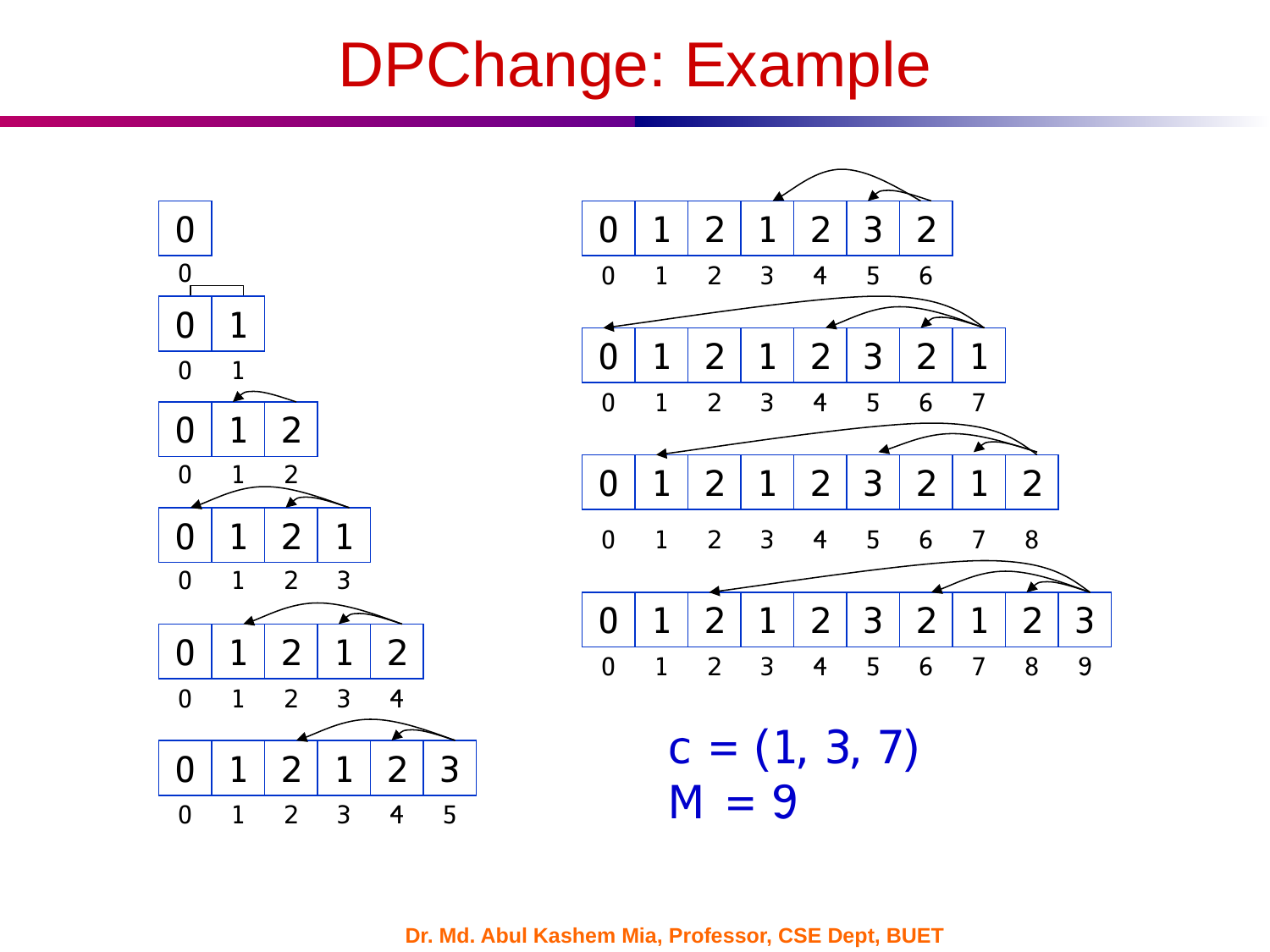

# DPChange: Example

0
1
2
1
2
3
2
0
1
2
3
4
5
6
0
0

0
1
0
1

0
1
2
1
2
3
2
1
0
1
2
3
4
5
6
7

0
1
2
0
1
2

0
1
2
1
2
3
2
1
2
0
1
2
3
4
5
6
7
8

0
1
2
1
0
1
2
3

0
1
2
1
2
3
2
1
2
3
0
1
2
3
4
5
6
7
8
9

0
1
2
1
2
0
1
2
3
4
c = (1, 3, 7)
M = 9

0
1
2
1
2
3
0
1
2
3
4
5